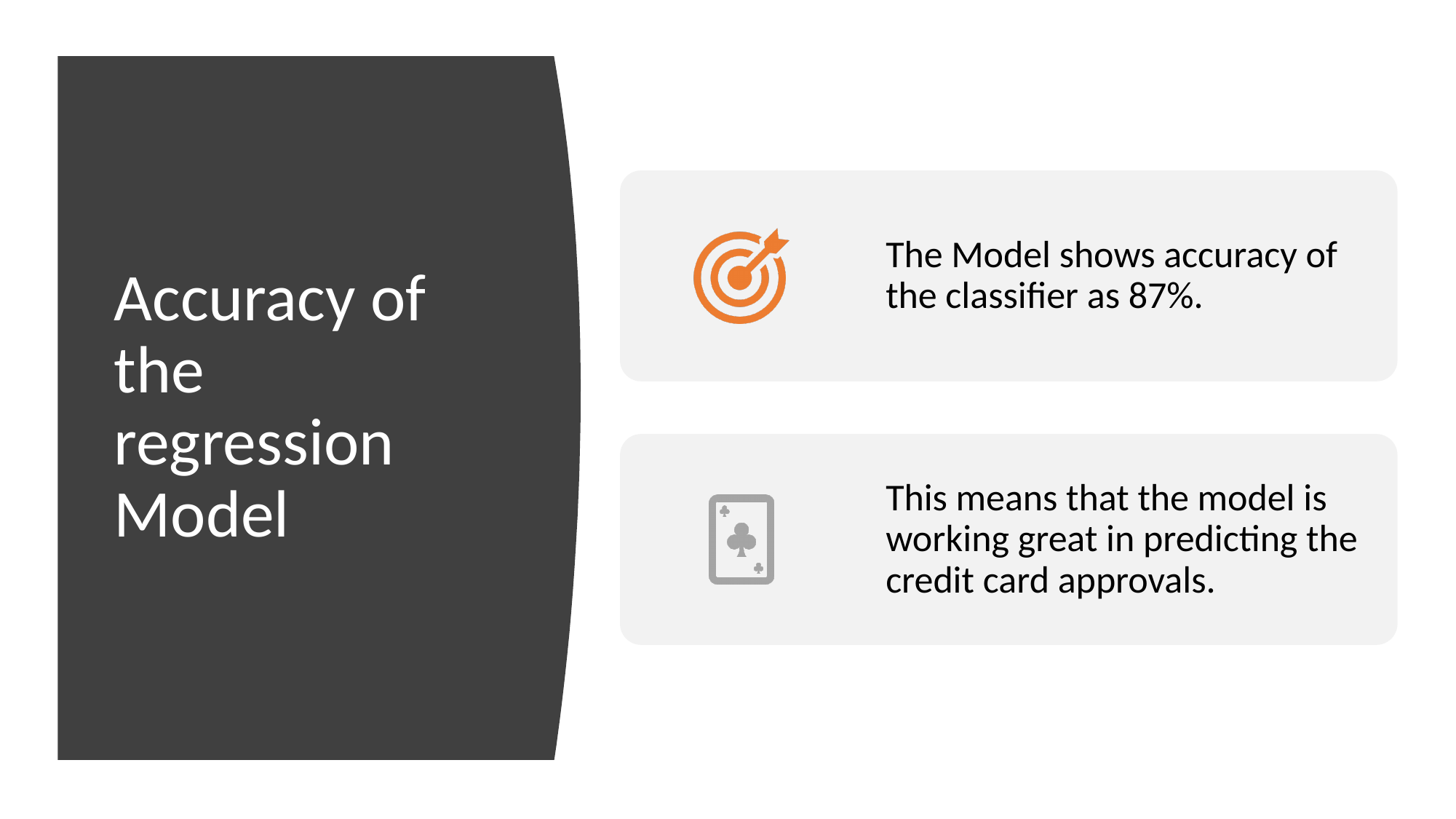

The Model shows accuracy of the classifier as 87%.
This means that the model is working great in predicting the credit card approvals.

# Accuracy of the regression Model